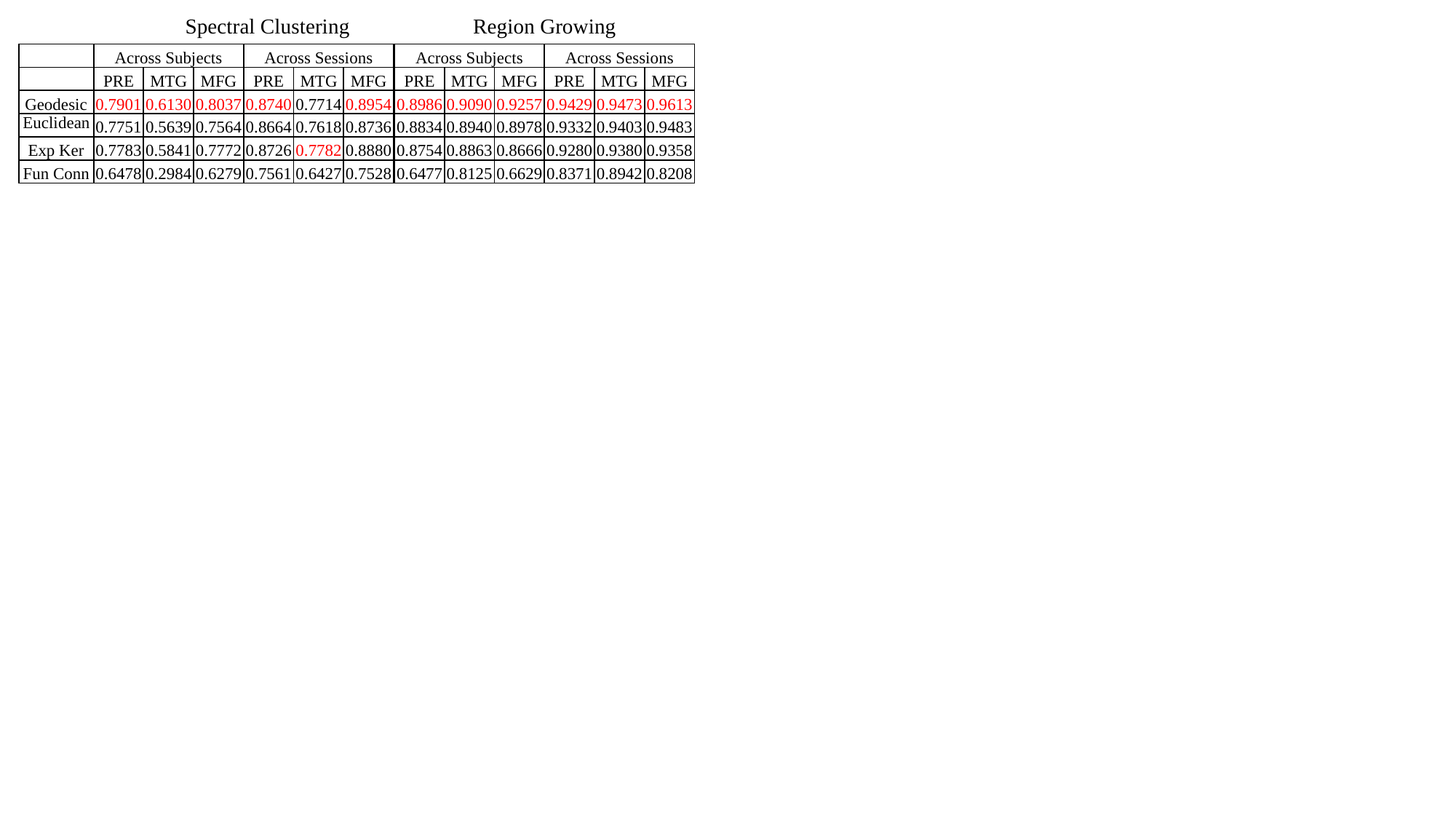

Spectral Clustering
Region Growing
|  | Across Subjects |  |  | Across Sessions |  |  |
| --- | --- | --- | --- | --- | --- | --- |
|  | PRE | MTG | MFG | PRE | MTG | MFG |
| Geodesic | 0.7901 | 0.6130 | 0.8037 | 0.8740 | 0.7714 | 0.8954 |
| Euclidean | 0.7751 | 0.5639 | 0.7564 | 0.8664 | 0.7618 | 0.8736 |
| Exp Ker | 0.7783 | 0.5841 | 0.7772 | 0.8726 | 0.7782 | 0.8880 |
| Fun Conn | 0.6478 | 0.2984 | 0.6279 | 0.7561 | 0.6427 | 0.7528 |
| Across Subjects |  |  | Across Sessions |  |  |
| --- | --- | --- | --- | --- | --- |
| PRE | MTG | MFG | PRE | MTG | MFG |
| 0.8986 | 0.9090 | 0.9257 | 0.9429 | 0.9473 | 0.9613 |
| 0.8834 | 0.8940 | 0.8978 | 0.9332 | 0.9403 | 0.9483 |
| 0.8754 | 0.8863 | 0.8666 | 0.9280 | 0.9380 | 0.9358 |
| 0.6477 | 0.8125 | 0.6629 | 0.8371 | 0.8942 | 0.8208 |